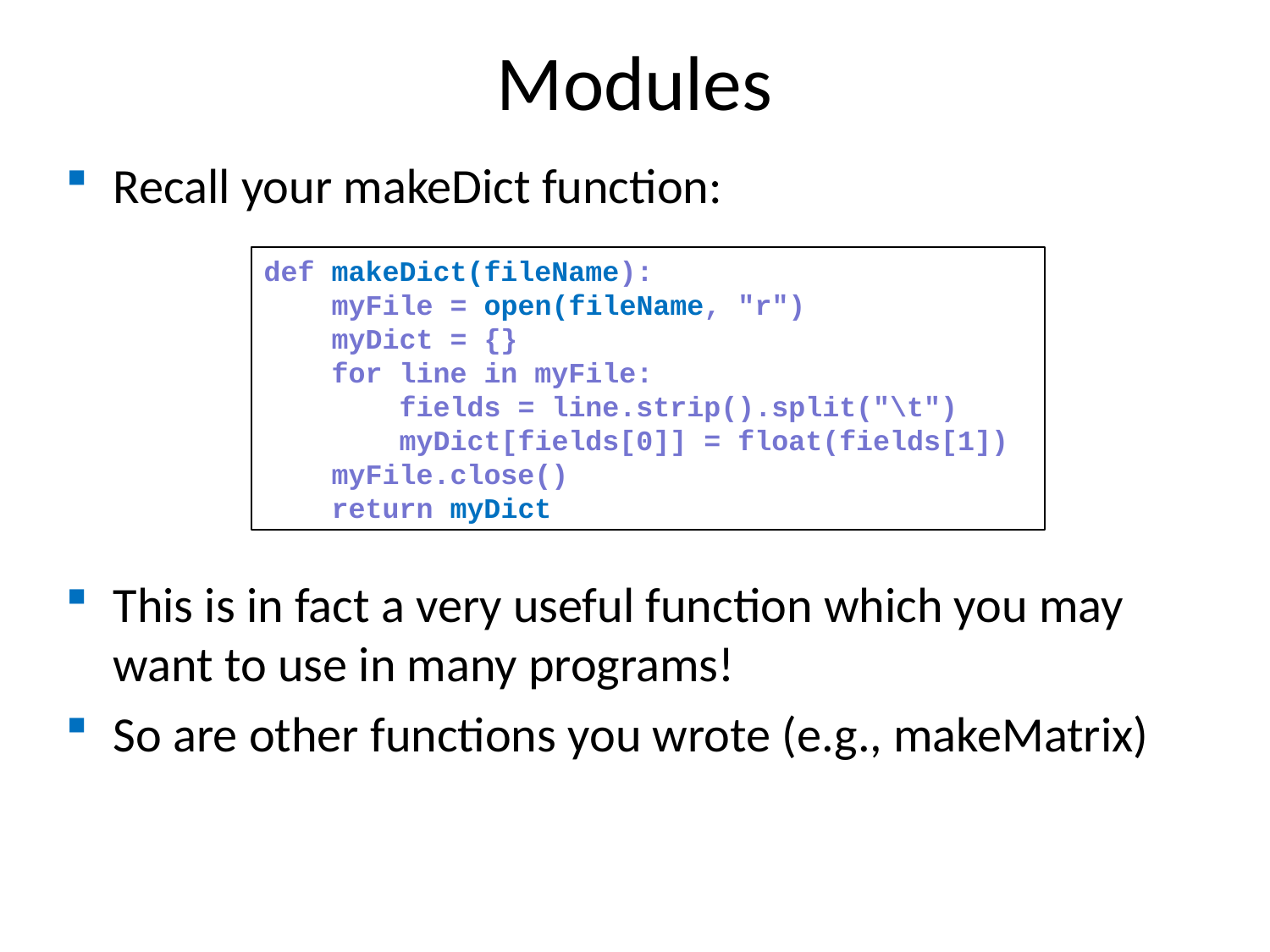

Modules
Recall your makeDict function:

This is in fact a very useful function which you may want to use in many programs!
So are other functions you wrote (e.g., makeMatrix)

def makeDict(fileName):
    myFile = open(fileName, "r")
    myDict = {}
    for line in myFile:
        fields = line.strip().split("\t")
        myDict[fields[0]] = float(fields[1])
    myFile.close()
    return myDict